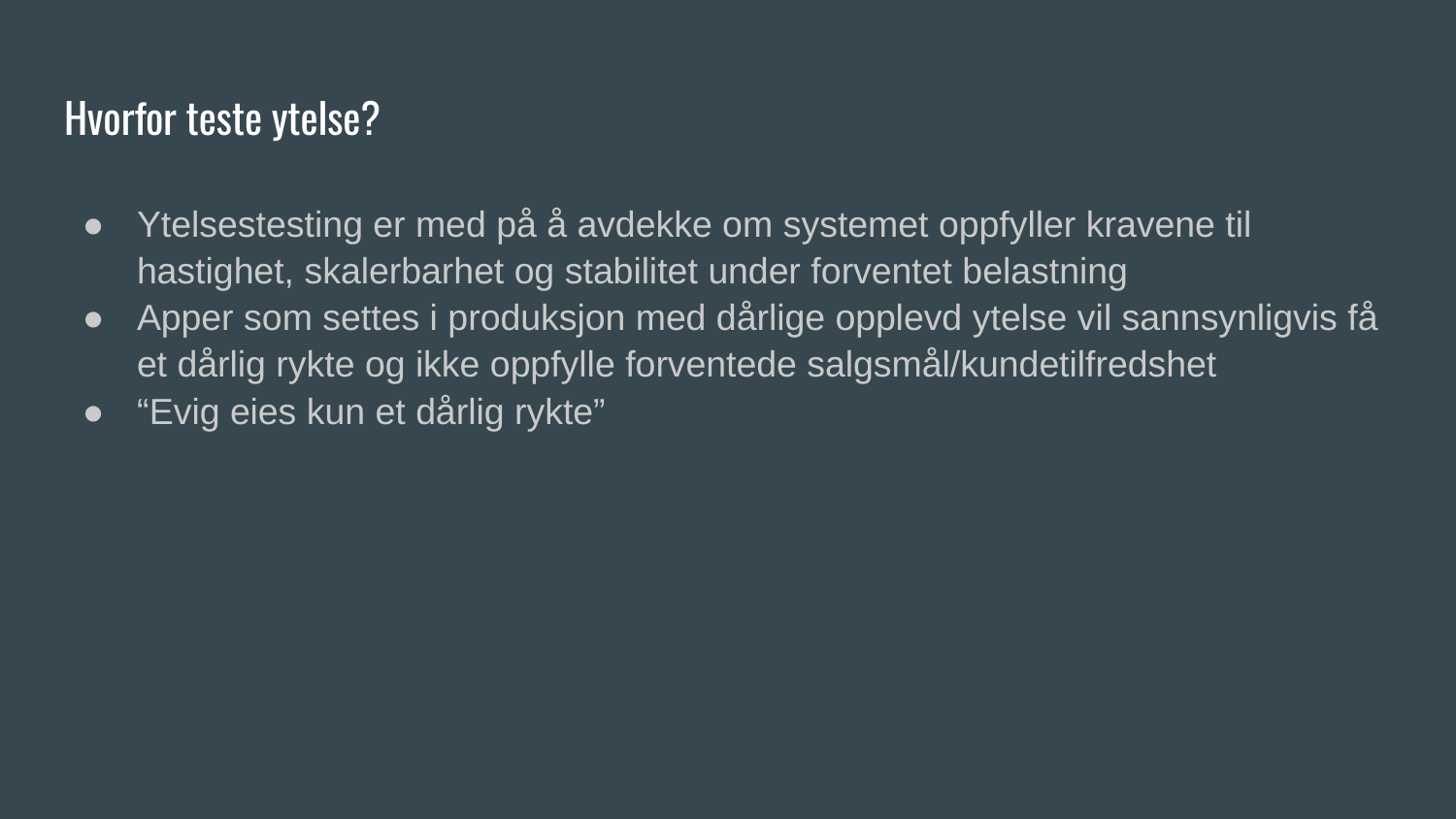

# Hvorfor teste ytelse?
Ytelsestesting er med på å avdekke om systemet oppfyller kravene til hastighet, skalerbarhet og stabilitet under forventet belastning
Apper som settes i produksjon med dårlige opplevd ytelse vil sannsynligvis få et dårlig rykte og ikke oppfylle forventede salgsmål/kundetilfredshet
“Evig eies kun et dårlig rykte”